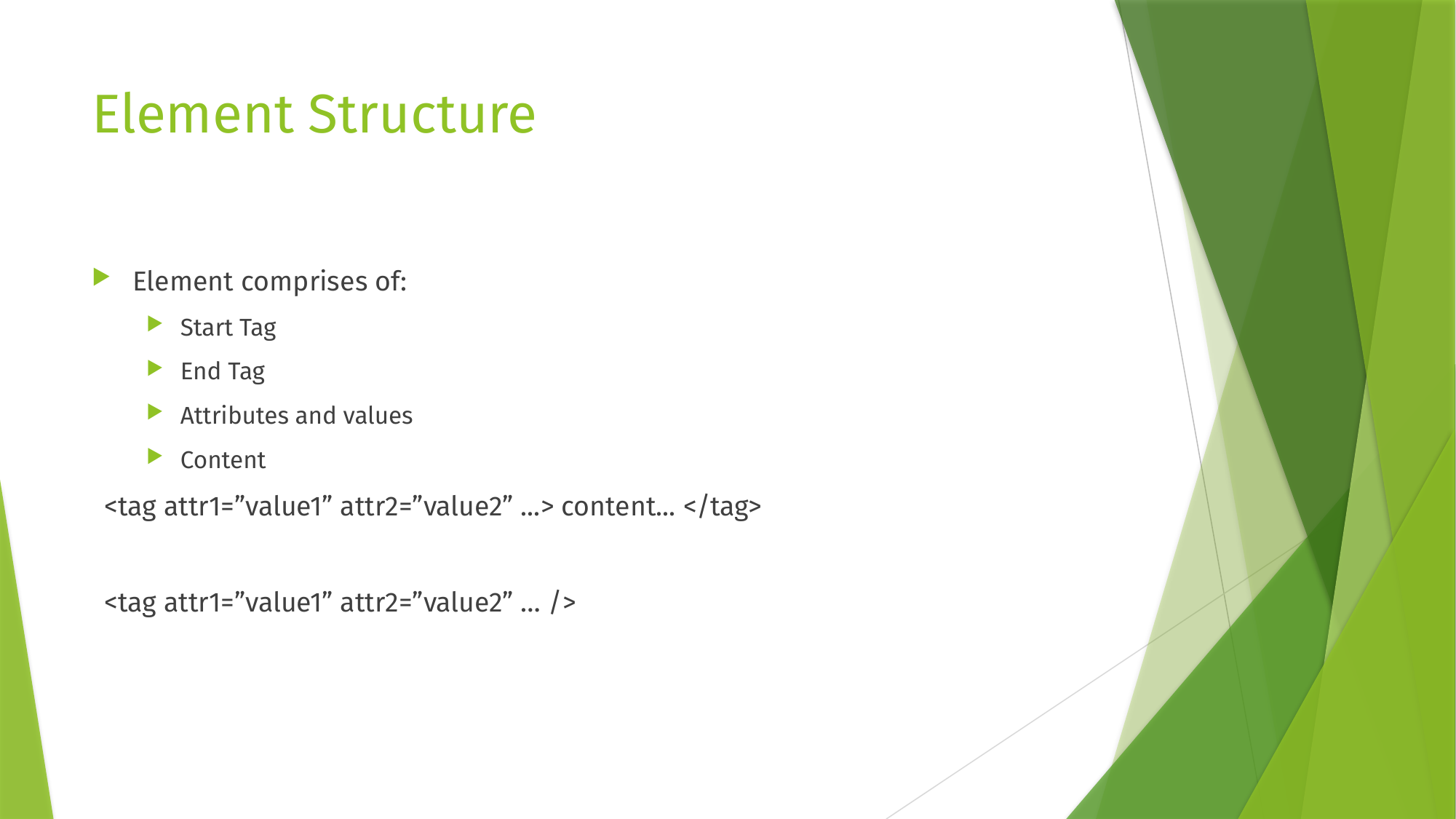

# Element Structure
Element comprises of:
Start Tag
End Tag
Attributes and values
Content
<tag attr1=”value1” attr2=”value2” ...> content... </tag>

<tag attr1=”value1” attr2=”value2” … />